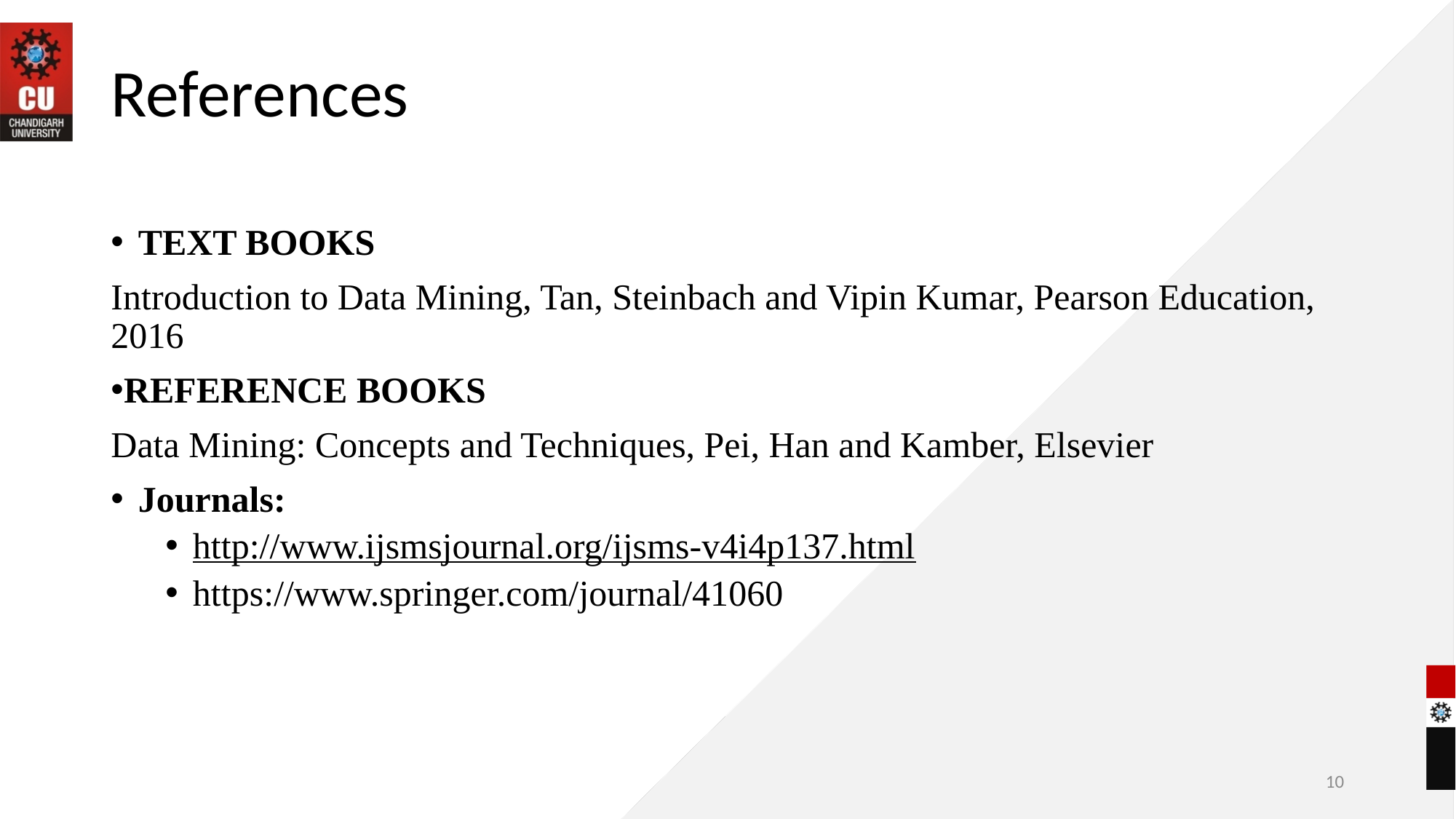

# References
TEXT BOOKS
Introduction to Data Mining, Tan, Steinbach and Vipin Kumar, Pearson Education, 2016
REFERENCE BOOKS
Data Mining: Concepts and Techniques, Pei, Han and Kamber, Elsevier
Journals:
http://www.ijsmsjournal.org/ijsms-v4i4p137.html
https://www.springer.com/journal/41060

10